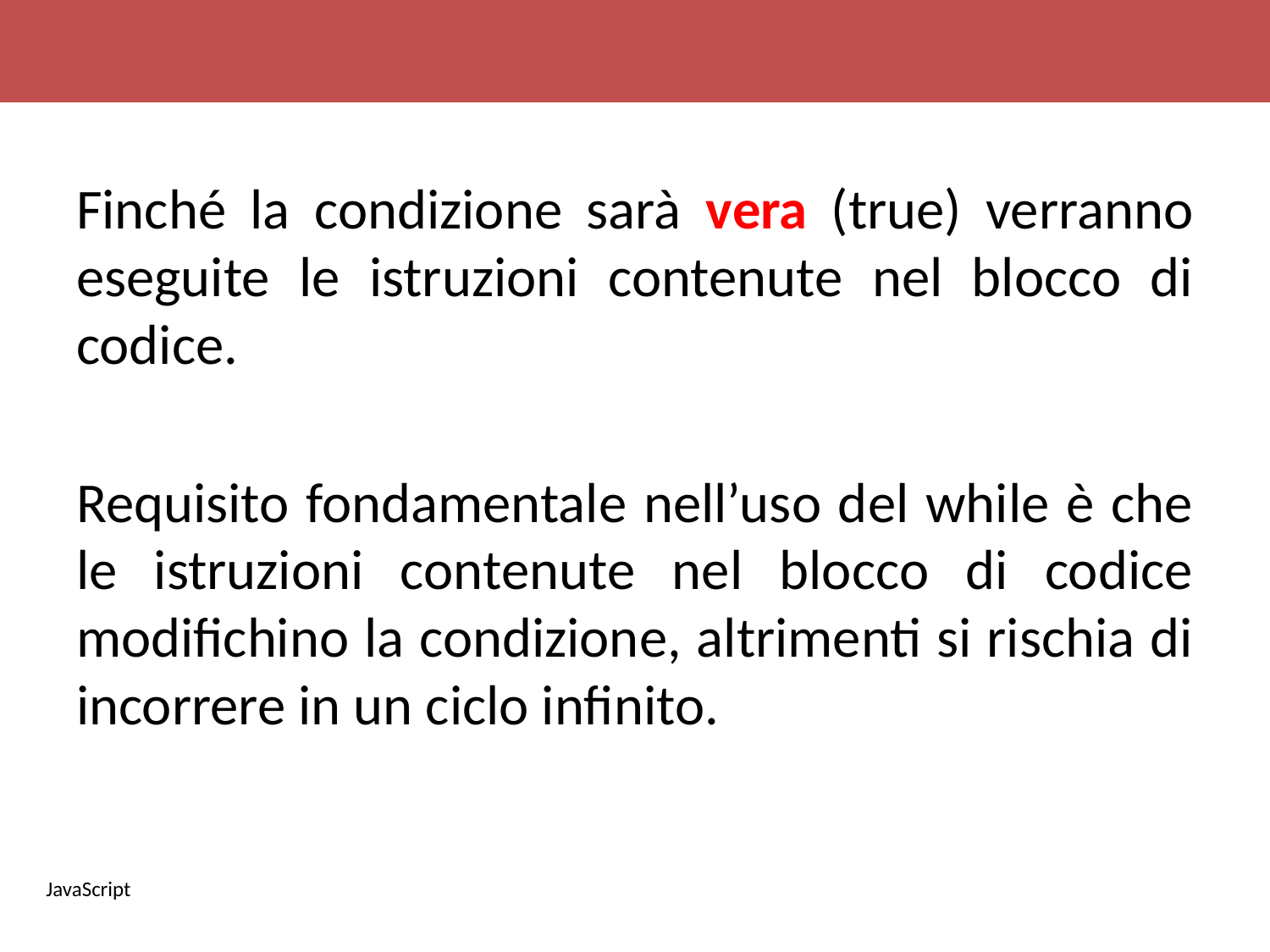

Finché la condizione sarà vera (true) verranno eseguite le istruzioni contenute nel blocco di codice.

Requisito fondamentale nell’uso del while è che le istruzioni contenute nel blocco di codice modifichino la condizione, altrimenti si rischia di incorrere in un ciclo infinito.
JavaScript